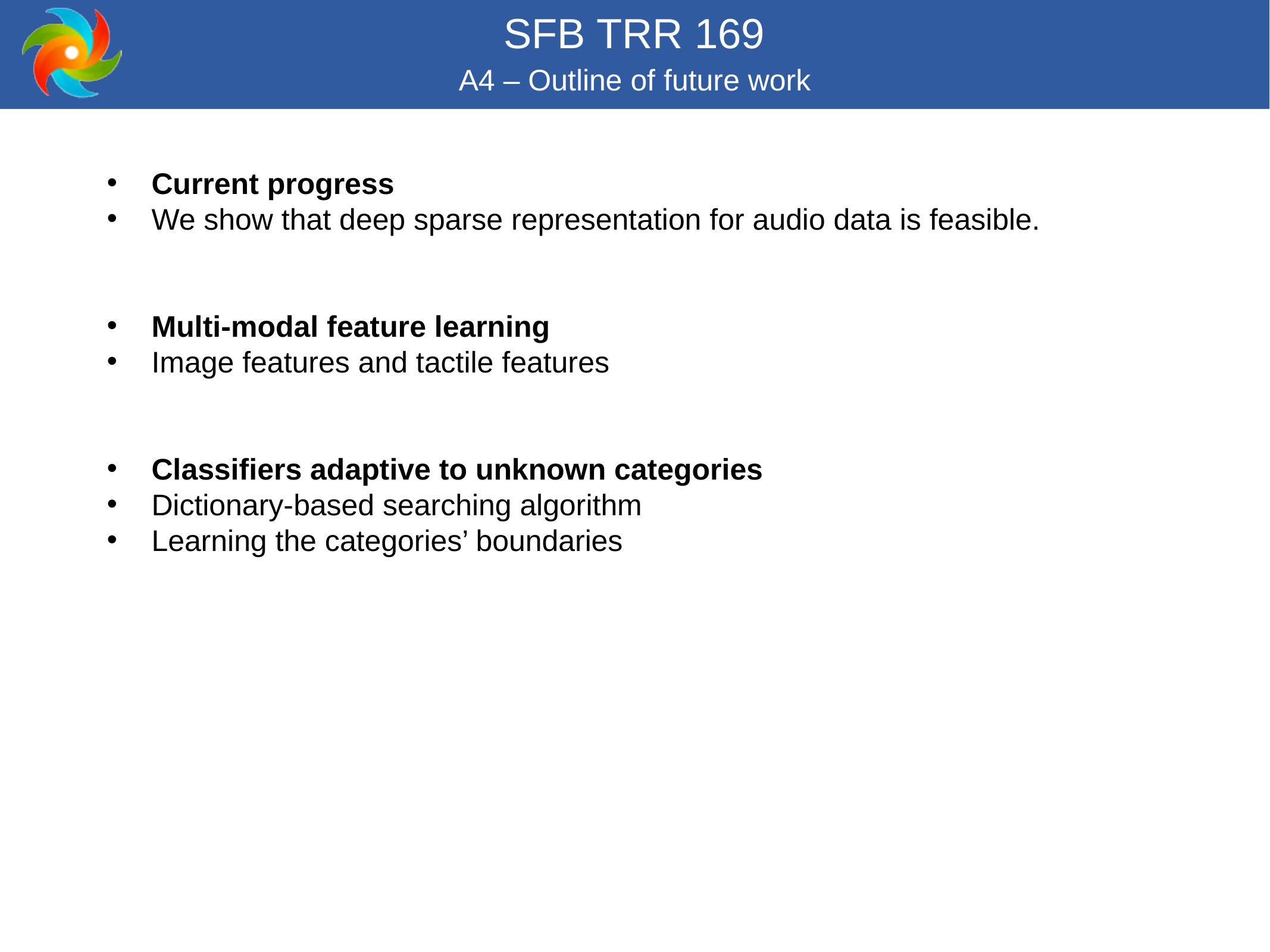

A4 – Outline of future work
Current progress
We show that deep sparse representation for audio data is feasible.

Multi-modal feature learning
Image features and tactile features

Classifiers adaptive to unknown categories
Dictionary-based searching algorithm
Learning the categories’ boundaries